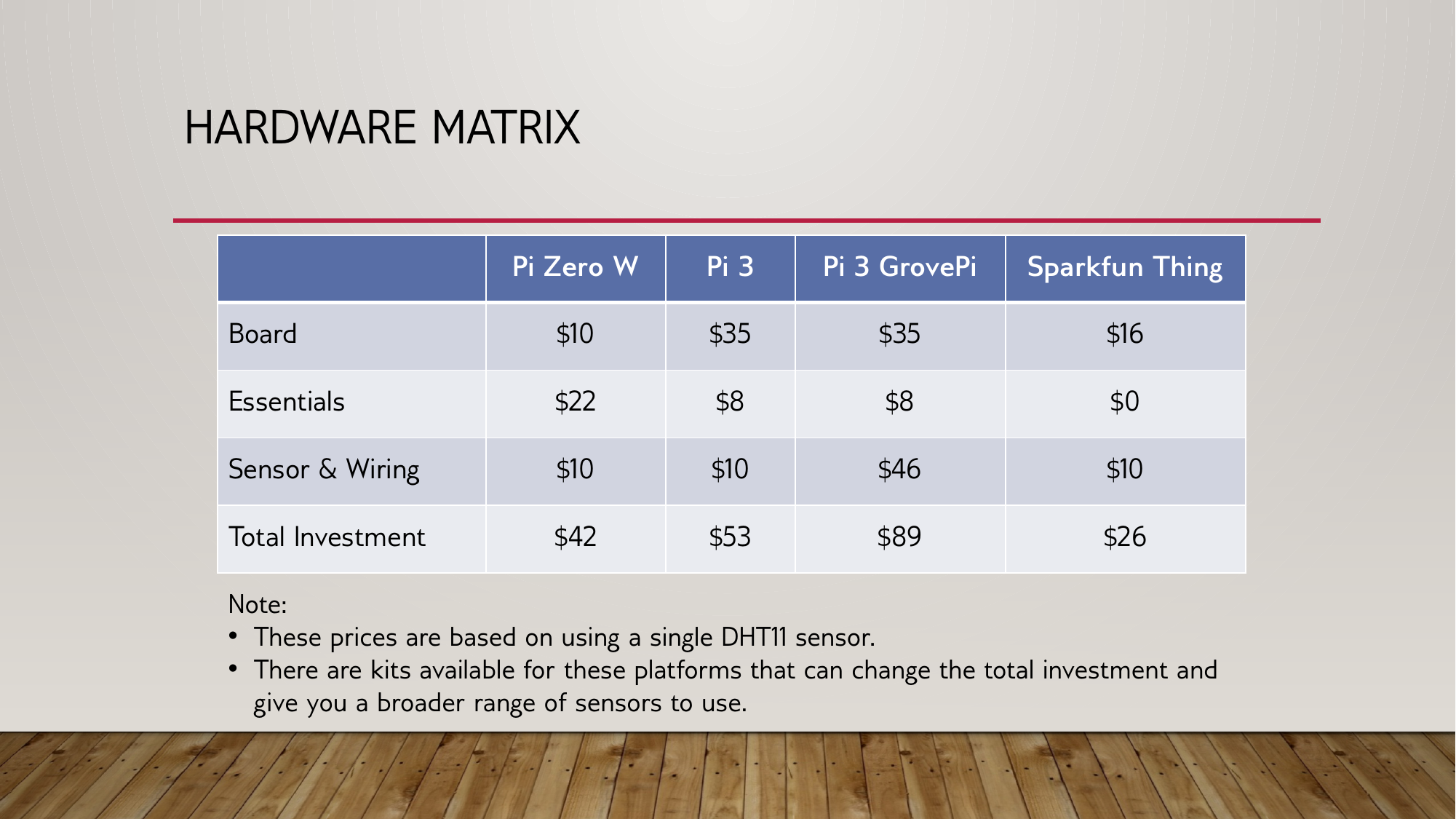

# Hardware matrix
|  | Pi Zero W | Pi 3 | Pi 3 GrovePi | Sparkfun Thing |
| --- | --- | --- | --- | --- |
| Board | $10 | $35 | $35 | $16 |
| Essentials | $22 | $8 | $8 | $0 |
| Sensor & Wiring | $10 | $10 | $46 | $10 |
| Total Investment | $42 | $53 | $89 | $26 |
Note:
These prices are based on using a single DHT11 sensor.
There are kits available for these platforms that can change the total investment and give you a broader range of sensors to use.